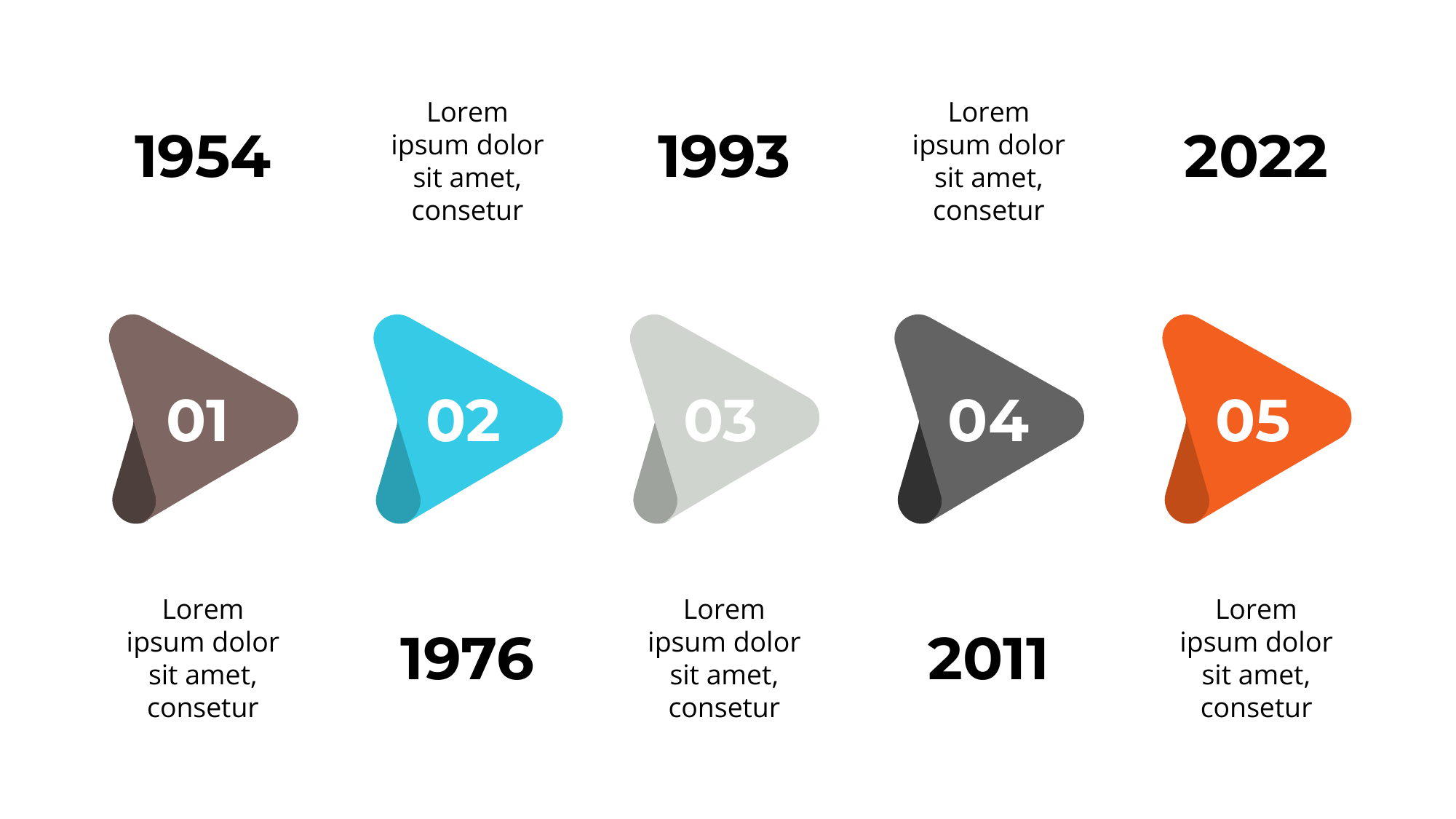

Lorem ipsum dolor sit amet, consetur
Lorem ipsum dolor sit amet, consetur
1954
1993
2022

01
02
03
04
05
Lorem ipsum dolor sit amet, consetur
Lorem ipsum dolor sit amet, consetur
Lorem ipsum dolor sit amet, consetur
1976
2011